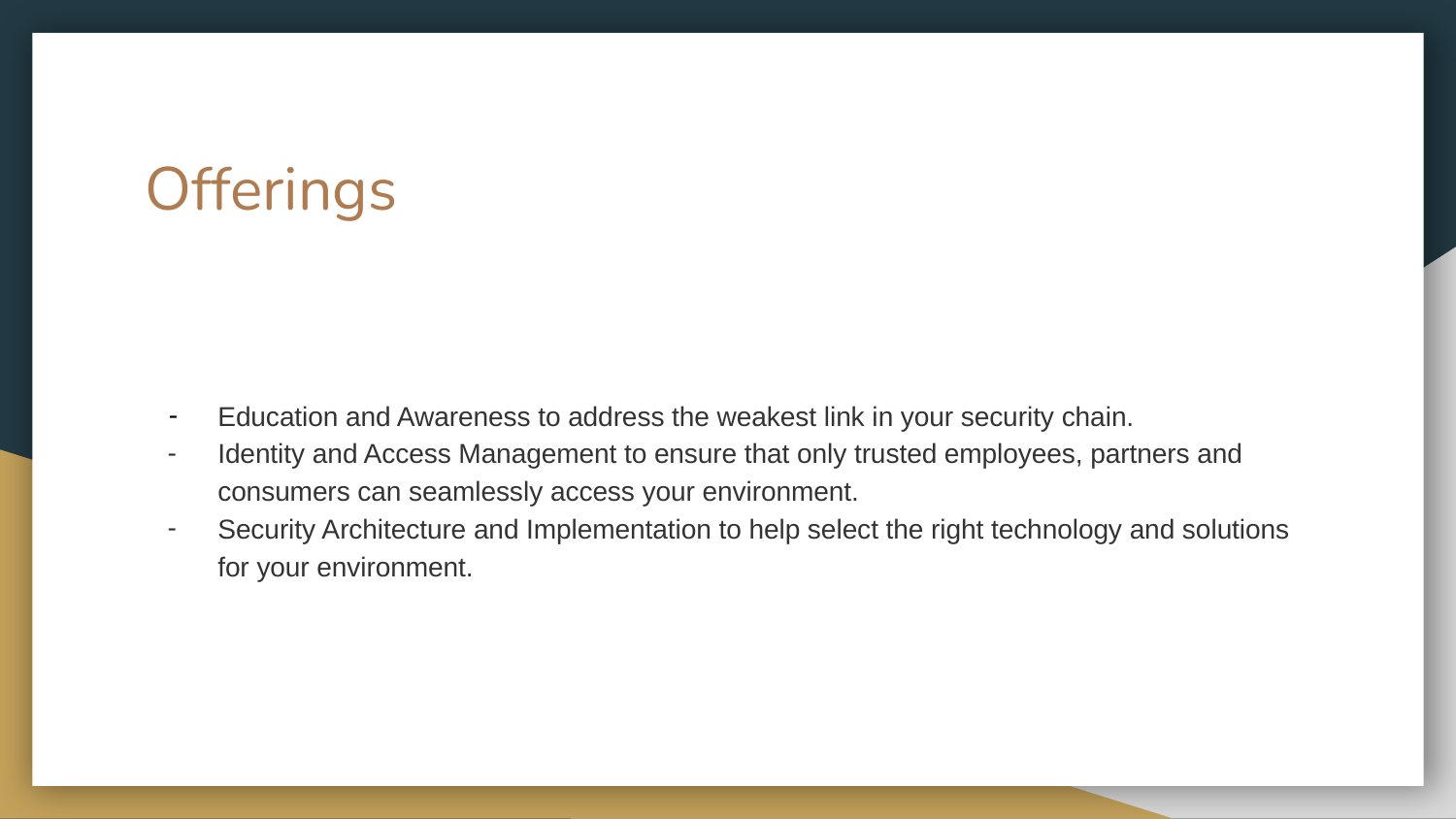

# Offerings

Education and Awareness to address the weakest link in your security chain.
Identity and Access Management to ensure that only trusted employees, partners and consumers can seamlessly access your environment.
Security Architecture and Implementation to help select the right technology and solutions for your environment.